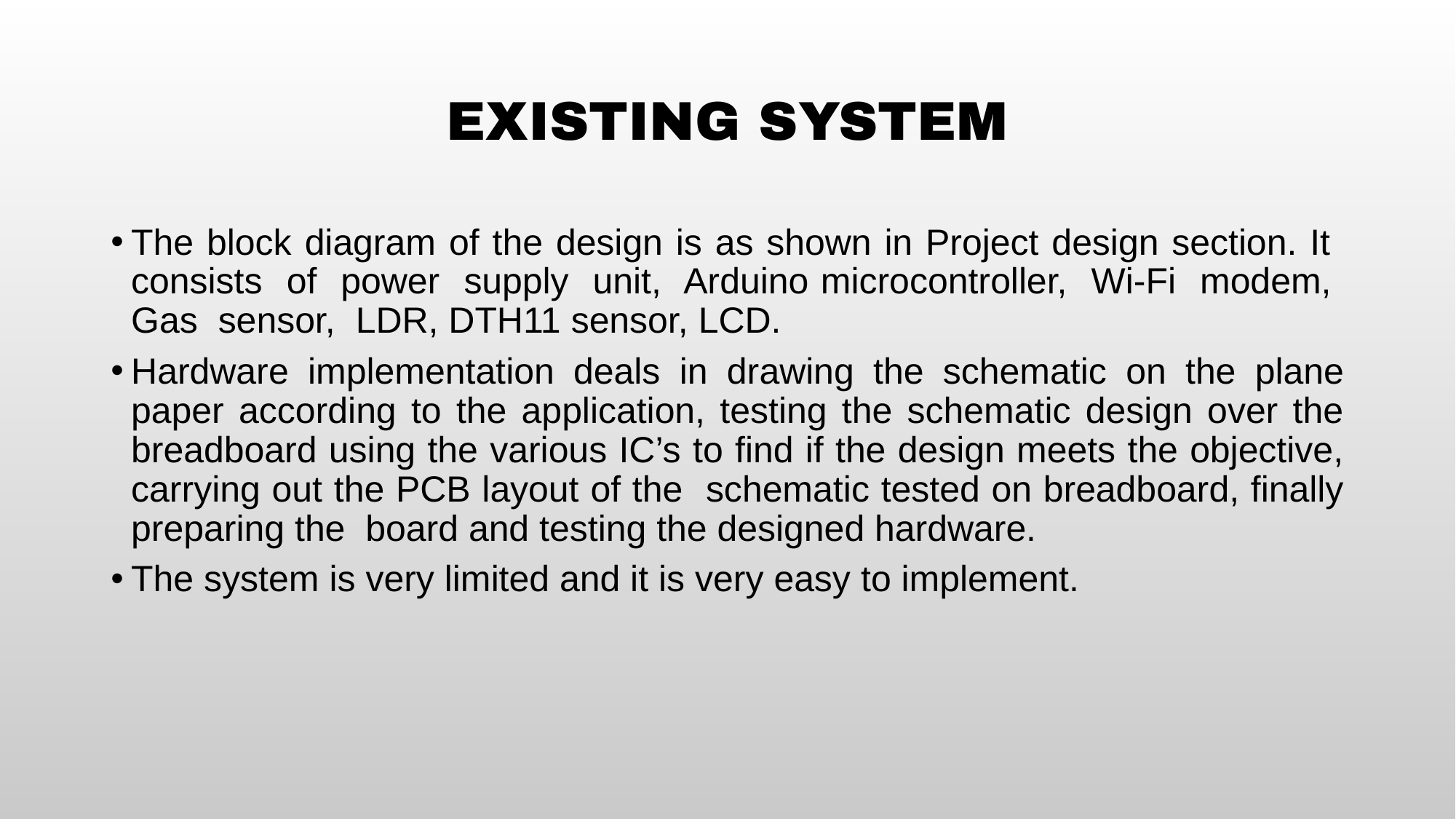

EXISTING SYSTEM
The block diagram of the design is as shown in Project design section. It  consists  of  power  supply  unit,  Arduino microcontroller,  Wi-Fi  modem,  Gas  sensor,  LDR, DTH11 sensor, LCD.
Hardware implementation deals in drawing the schematic on the plane paper according to the application, testing the schematic design over the breadboard using the various IC’s to find if the design meets the objective, carrying out the PCB layout of the  schematic tested on breadboard, finally preparing the  board and testing the designed hardware.
The system is very limited and it is very easy to implement.